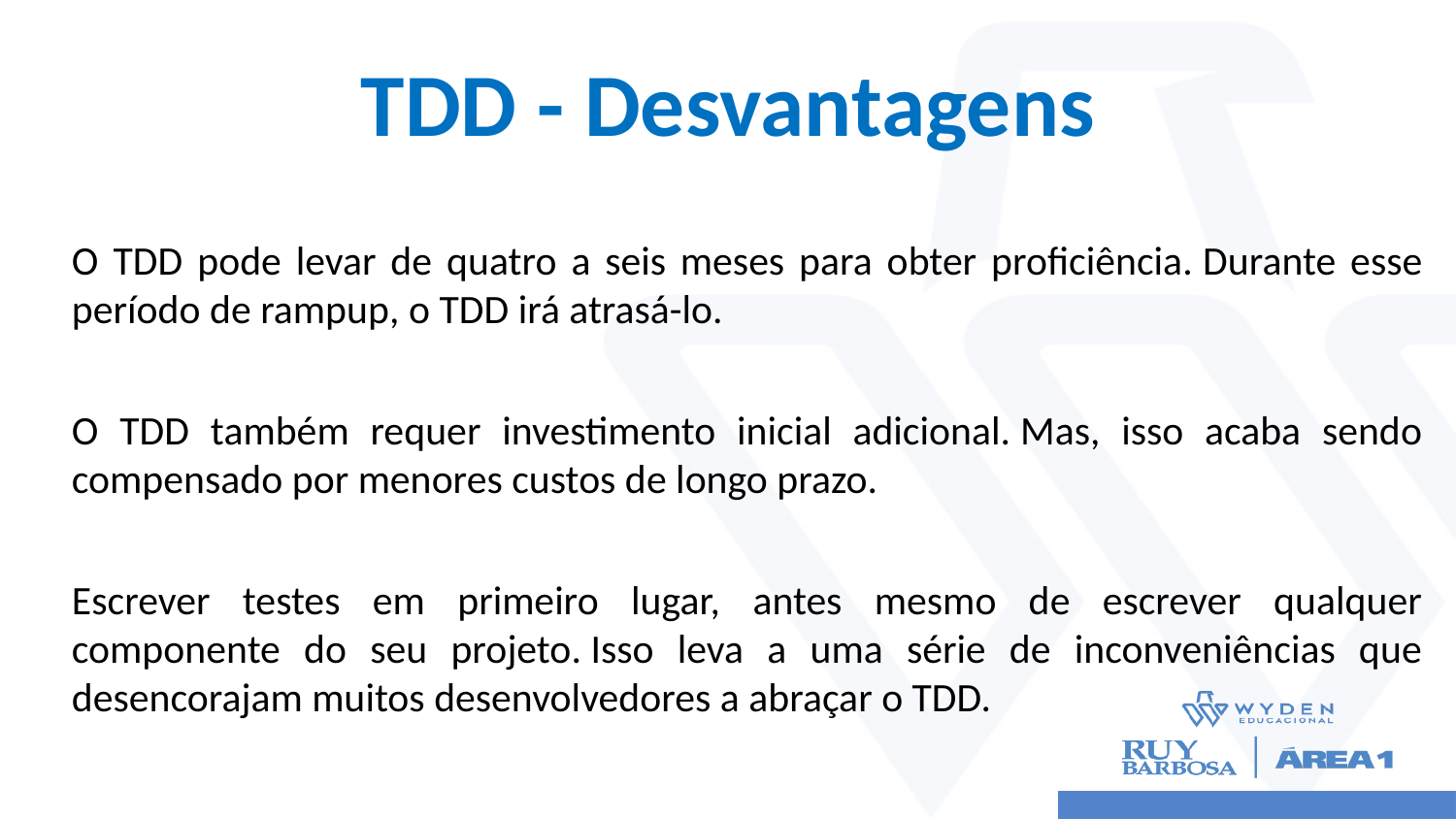

# TDD - Desvantagens

O TDD pode levar de quatro a seis meses para obter proficiência. Durante esse período de rampup, o TDD irá atrasá-lo.

O TDD também requer investimento inicial adicional. Mas, isso acaba sendo compensado por menores custos de longo prazo.

Escrever testes em primeiro lugar, antes mesmo de escrever qualquer componente do seu projeto. Isso leva a uma série de inconveniências que desencorajam muitos desenvolvedores a abraçar o TDD.